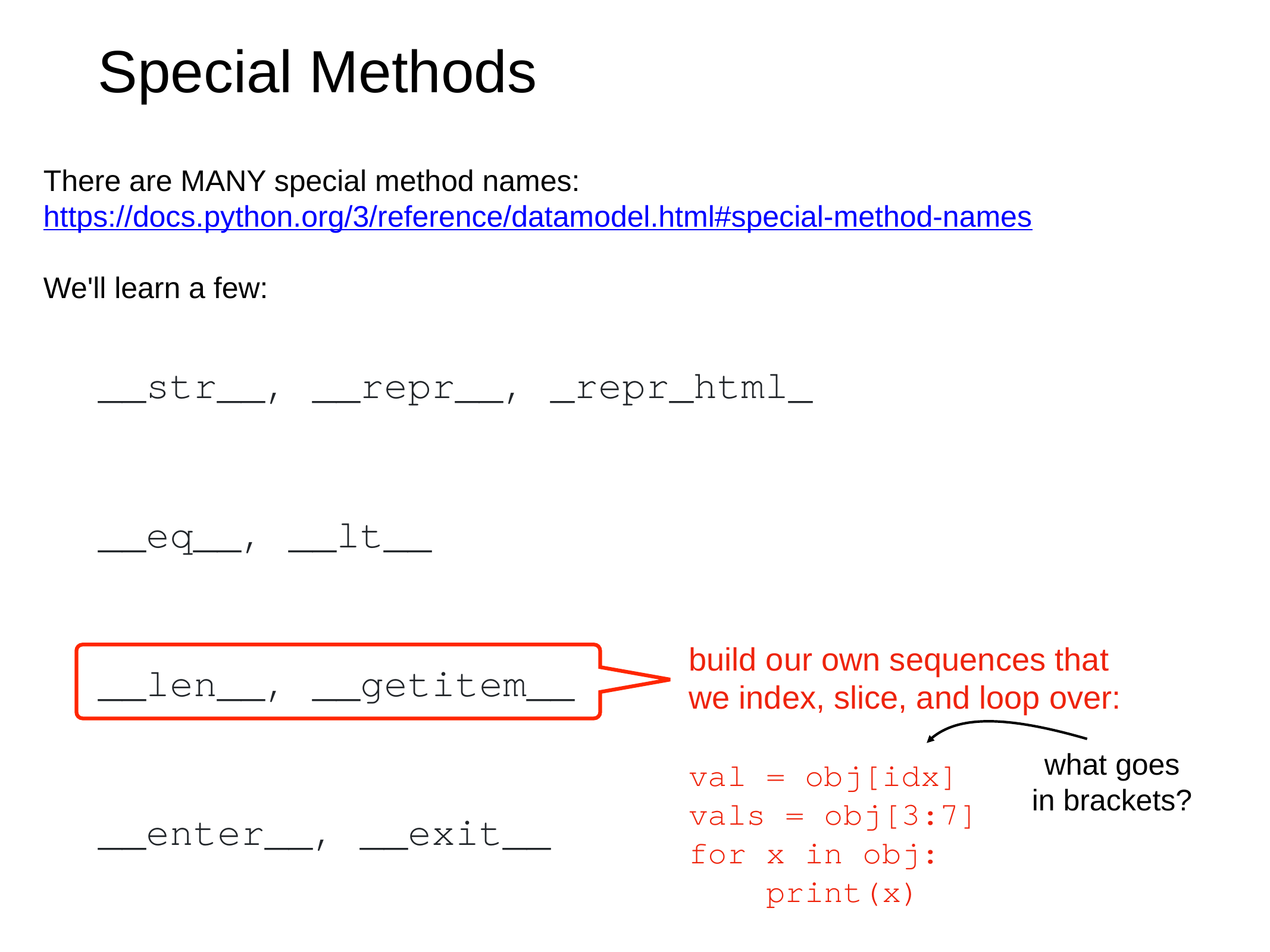

# Special Methods
There are MANY special method names:
https://docs.python.org/3/reference/datamodel.html#special-method-names

We'll learn a few:
__str__, __repr__, _repr_html_
__eq__, __lt__
__len__, __getitem__
__enter__, __exit__
build our own sequences that we index, slice, and loop over:

val = obj[idx]
vals = obj[3:7]
for x in obj:
    print(x)

what goes
in brackets?